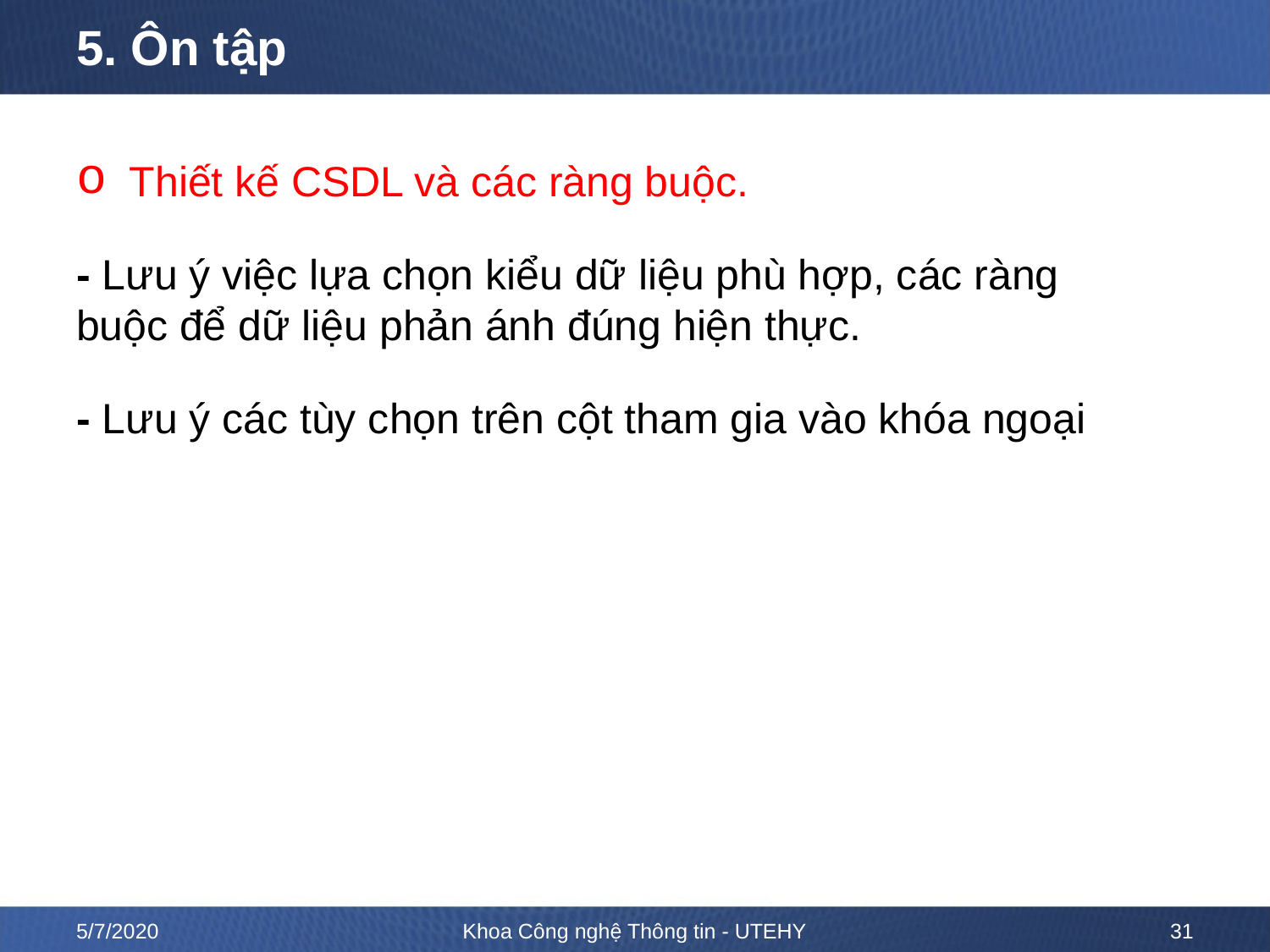

# 5. Ôn tập
Thiết kế CSDL và các ràng buộc.
- Lưu ý việc lựa chọn kiểu dữ liệu phù hợp, các ràng buộc để dữ liệu phản ánh đúng hiện thực.
- Lưu ý các tùy chọn trên cột tham gia vào khóa ngoại
5/7/2020
Khoa Công nghệ Thông tin - UTEHY
31